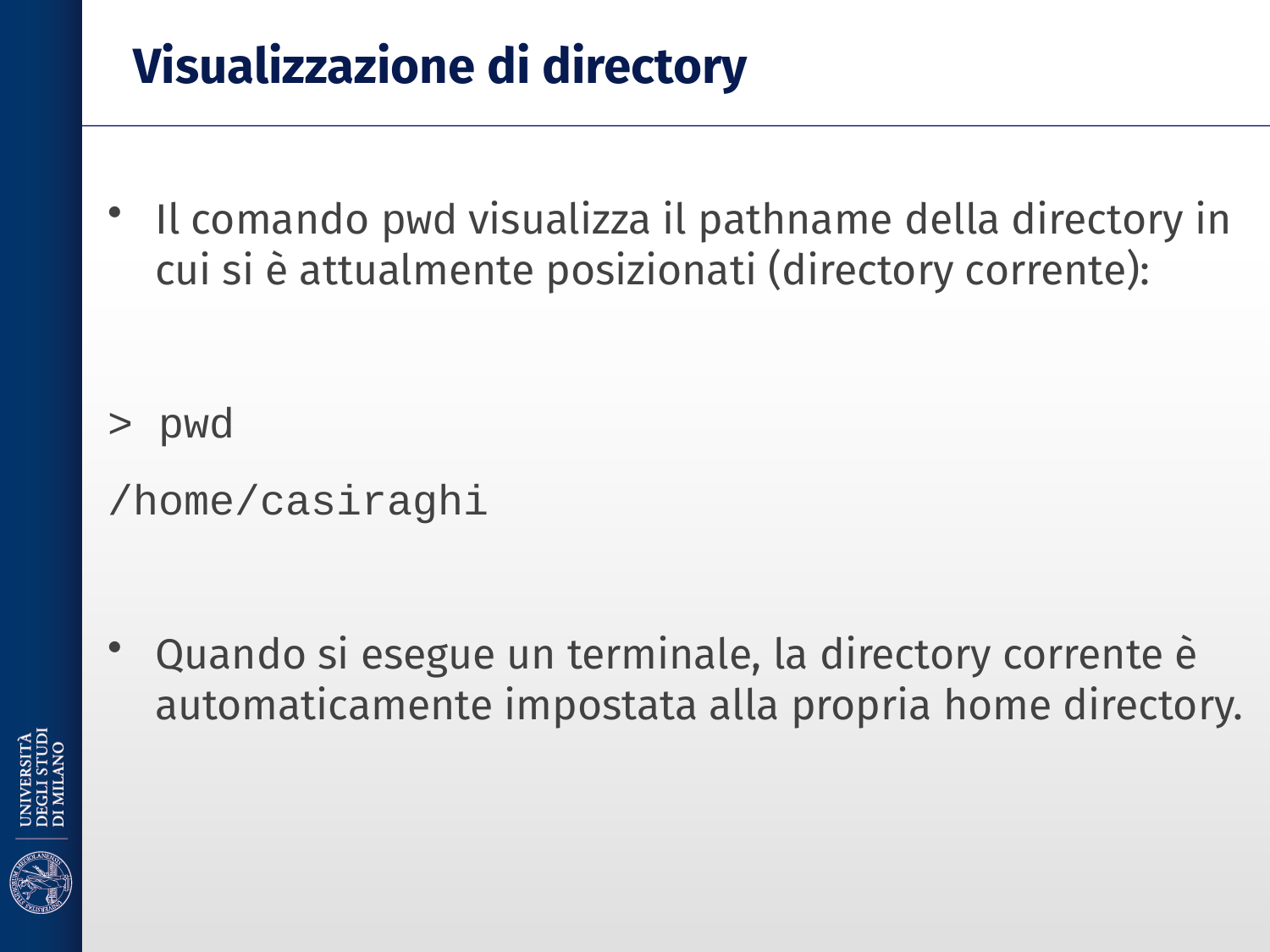

# Visualizzazione di directory
Il comando pwd visualizza il pathname della directory in cui si è attualmente posizionati (directory corrente):

> pwd
/home/casiraghi

Quando si esegue un terminale, la directory corrente è automaticamente impostata alla propria home directory.